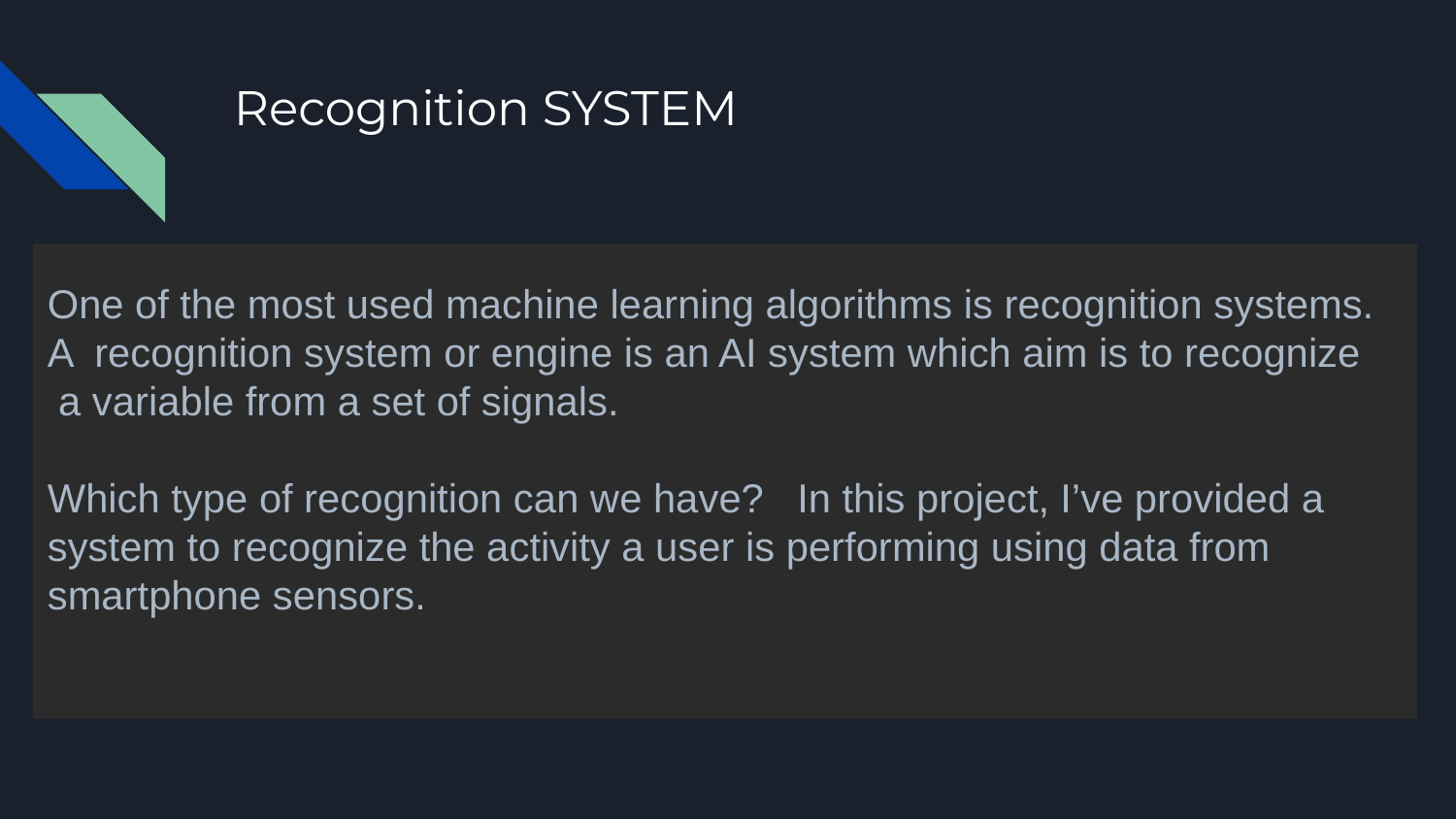

# Recognition SYSTEM
One of the most used machine learning algorithms is recognition systems.
A  recognition system or engine is an AI system which aim is to recognize
 a variable from a set of signals.
Which type of recognition can we have?   In this project, I’ve provided a system to recognize the activity a user is performing using data from smartphone sensors.